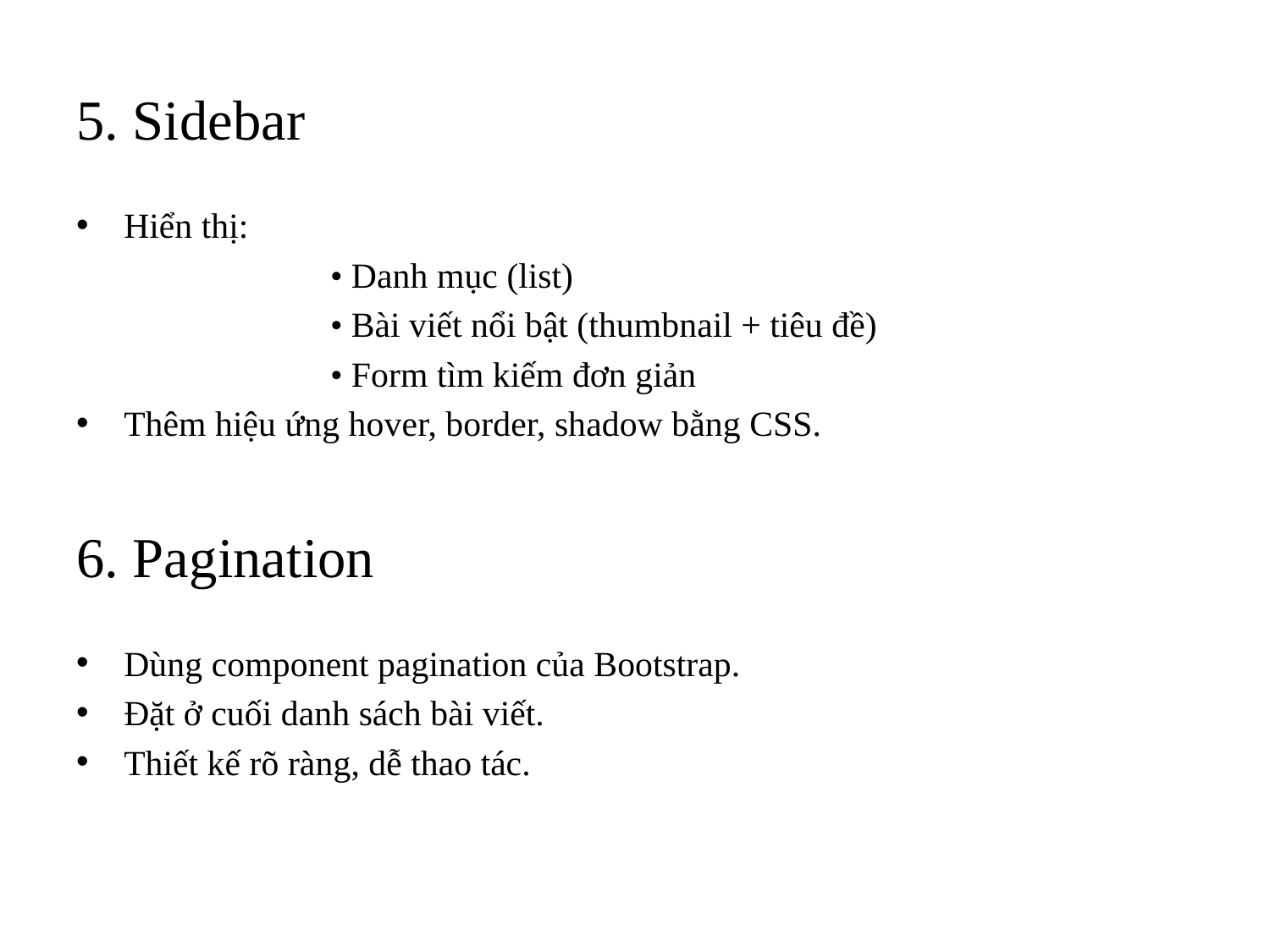

# 5. Sidebar
Hiển thị:
		• Danh mục (list)
		• Bài viết nổi bật (thumbnail + tiêu đề)
		• Form tìm kiếm đơn giản
Thêm hiệu ứng hover, border, shadow bằng CSS.
6. Pagination
Dùng component pagination của Bootstrap.
Đặt ở cuối danh sách bài viết.
Thiết kế rõ ràng, dễ thao tác.